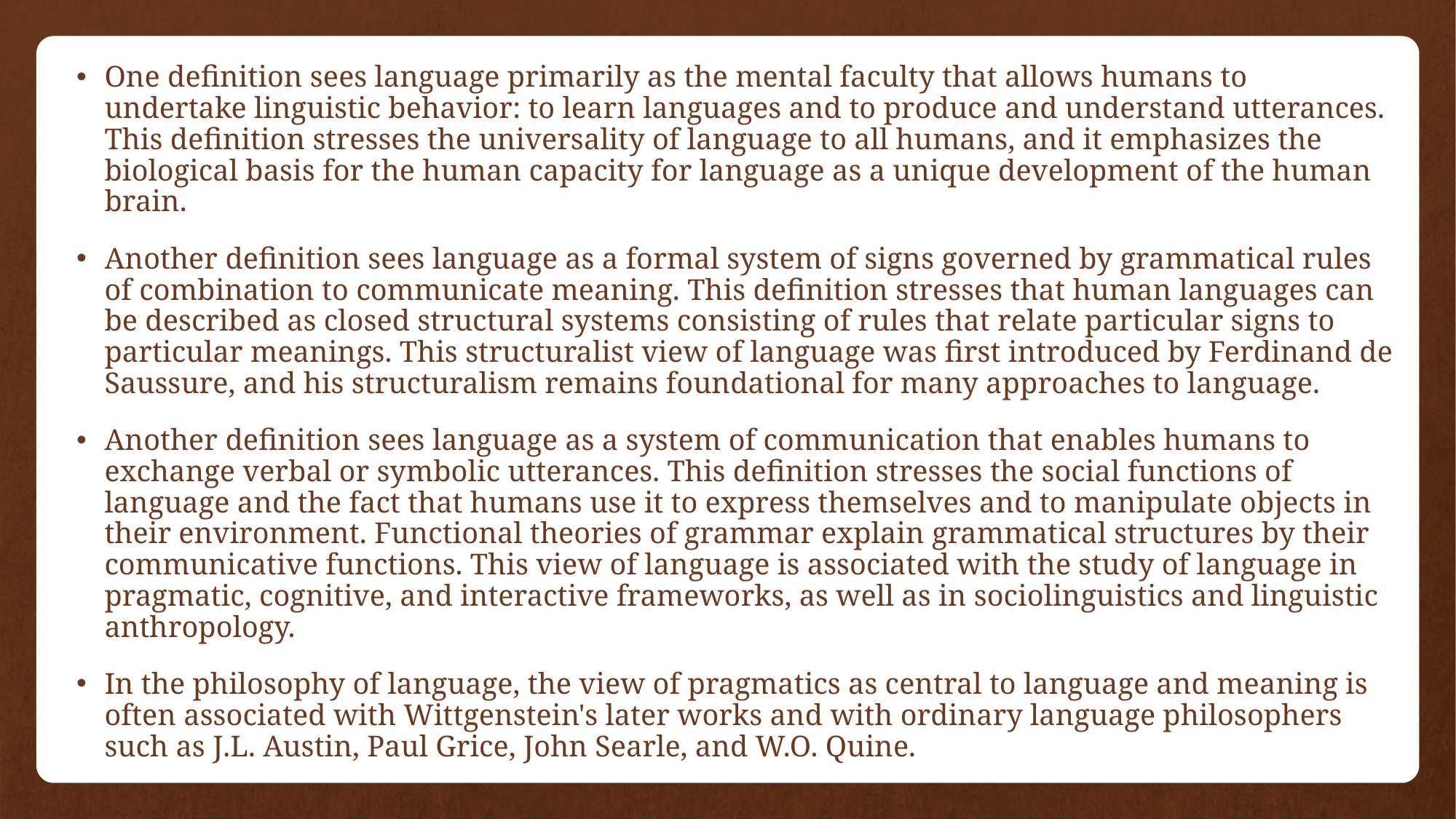

One definition sees language primarily as the mental faculty that allows humans to undertake linguistic behavior: to learn languages and to produce and understand utterances. This definition stresses the universality of language to all humans, and it emphasizes the biological basis for the human capacity for language as a unique development of the human brain.
Another definition sees language as a formal system of signs governed by grammatical rules of combination to communicate meaning. This definition stresses that human languages can be described as closed structural systems consisting of rules that relate particular signs to particular meanings. This structuralist view of language was first introduced by Ferdinand de Saussure, and his structuralism remains foundational for many approaches to language.
Another definition sees language as a system of communication that enables humans to exchange verbal or symbolic utterances. This definition stresses the social functions of language and the fact that humans use it to express themselves and to manipulate objects in their environment. Functional theories of grammar explain grammatical structures by their communicative functions. This view of language is associated with the study of language in pragmatic, cognitive, and interactive frameworks, as well as in sociolinguistics and linguistic anthropology.
In the philosophy of language, the view of pragmatics as central to language and meaning is often associated with Wittgenstein's later works and with ordinary language philosophers such as J.L. Austin, Paul Grice, John Searle, and W.O. Quine.